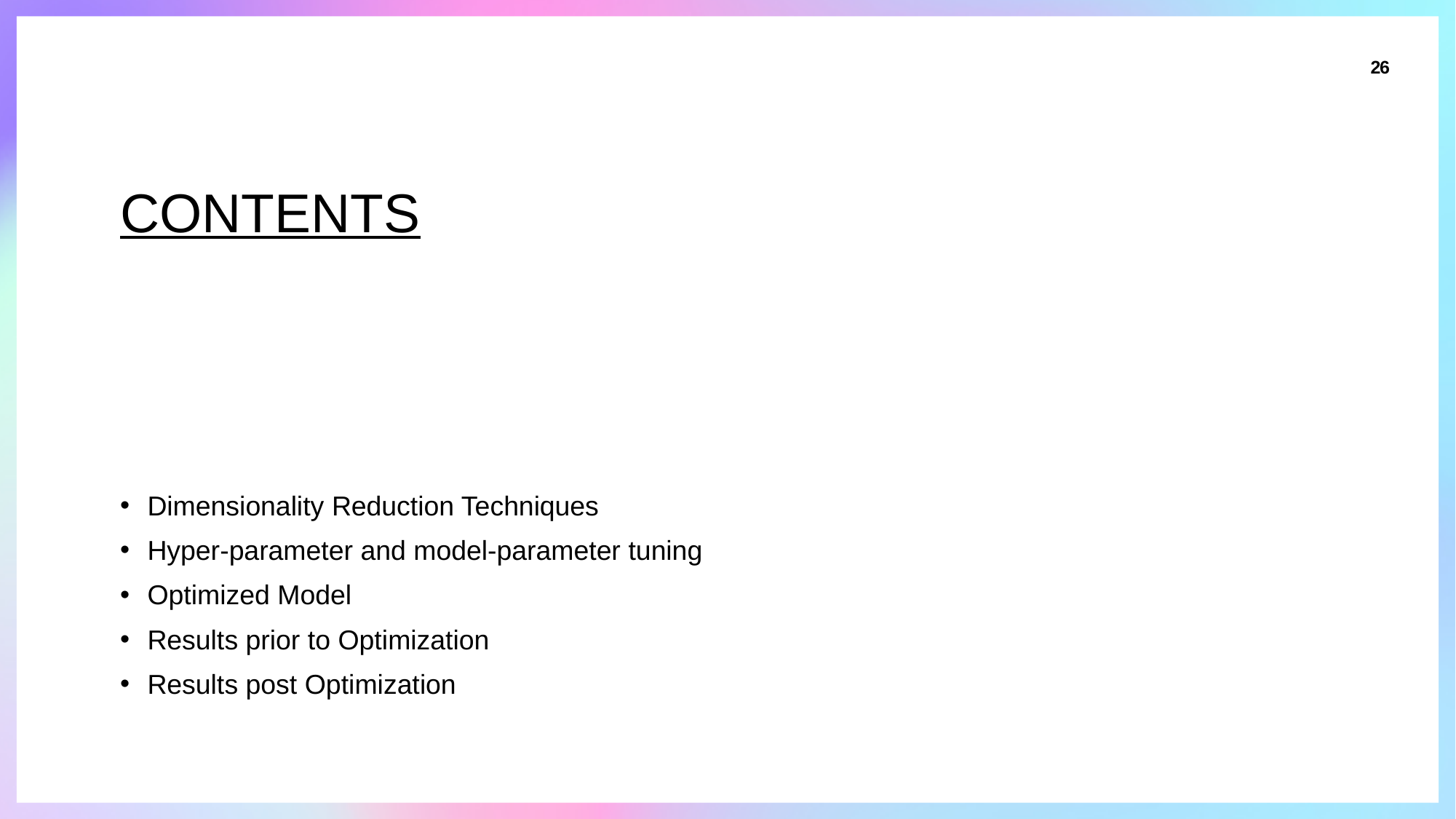

26
# CONTENTS
Dimensionality Reduction Techniques
Hyper-parameter and model-parameter tuning
Optimized Model
Results prior to Optimization
Results post Optimization